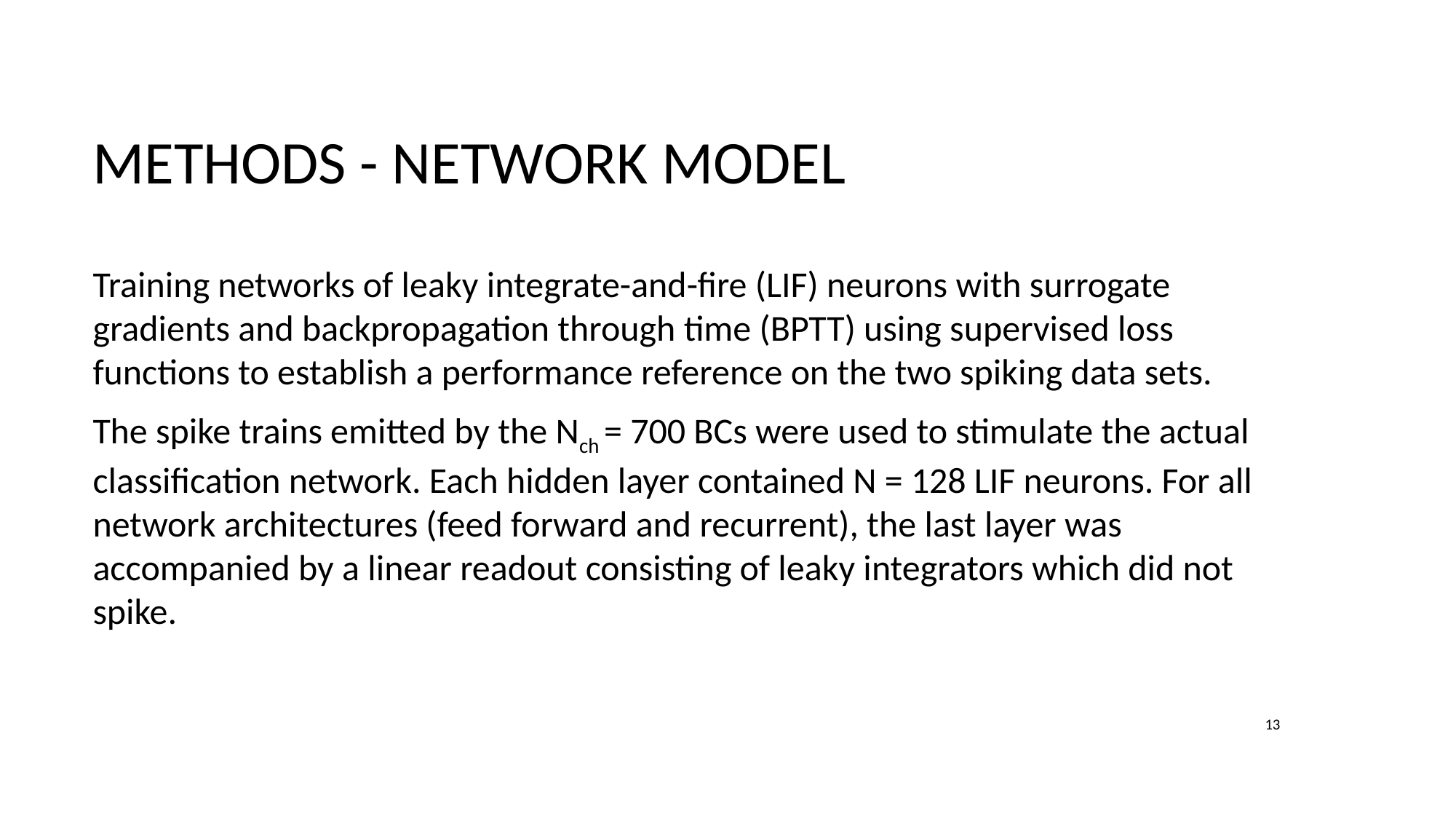

# Methods - network model
Training networks of leaky integrate-and-fire (LIF) neurons with surrogate gradients and backpropagation through time (BPTT) using supervised loss functions to establish a performance reference on the two spiking data sets.
The spike trains emitted by the Nch = 700 BCs were used to stimulate the actual classification network. Each hidden layer contained N = 128 LIF neurons. For all network architectures (feed forward and recurrent), the last layer was accompanied by a linear readout consisting of leaky integrators which did not spike.
13